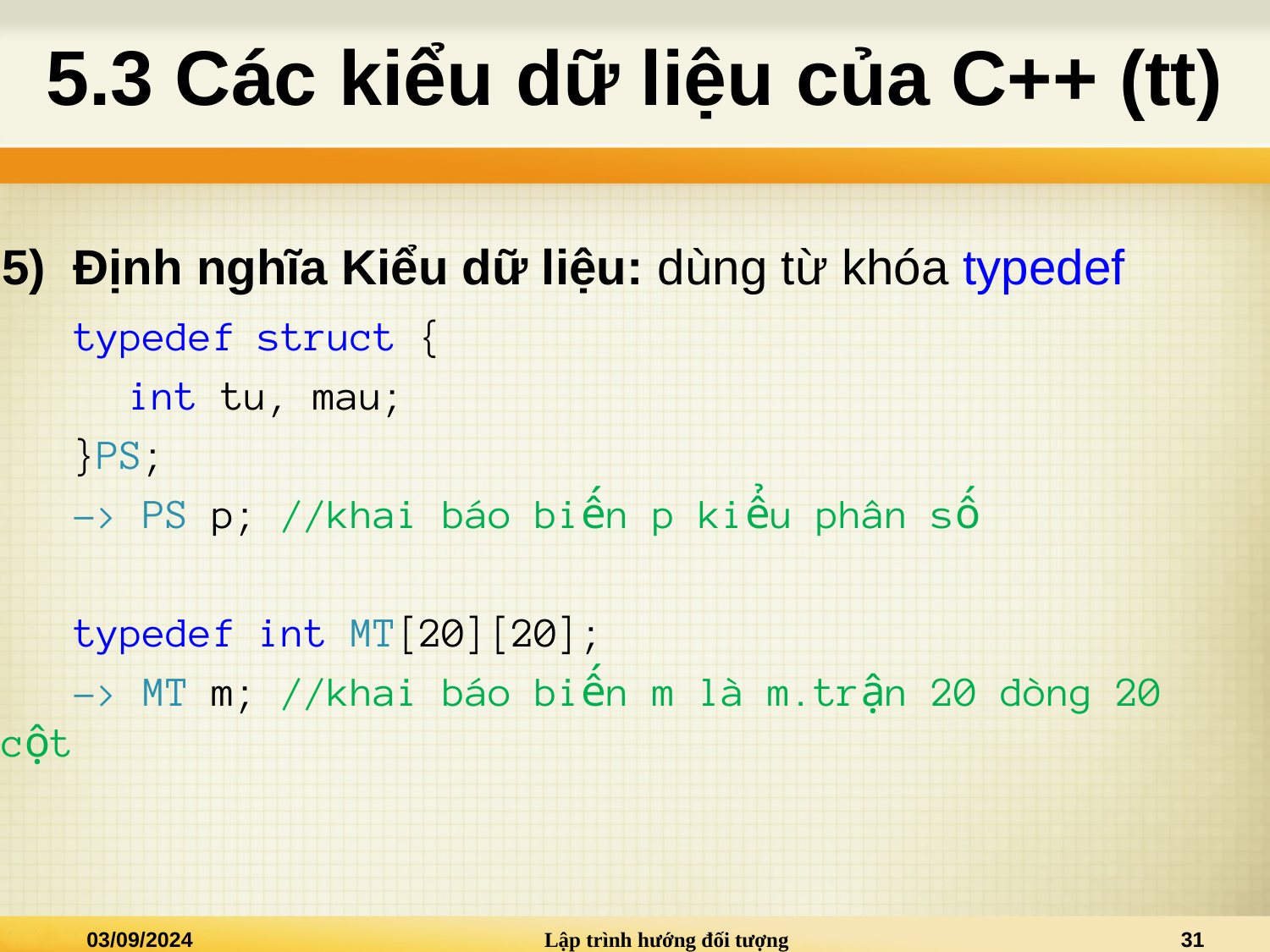

# 5.3 Các kiểu dữ liệu của C++ (tt)
Định nghĩa Kiểu dữ liệu: dùng từ khóa typedef
typedef struct {
	int tu, mau;
}PS;
-> PS p; //khai báo biến p kiểu phân số

typedef int MT[20][20];
-> MT m; //khai báo biến m là m.trận 20 dòng 20 cột
03/09/2024
Lập trình hướng đối tượng
31